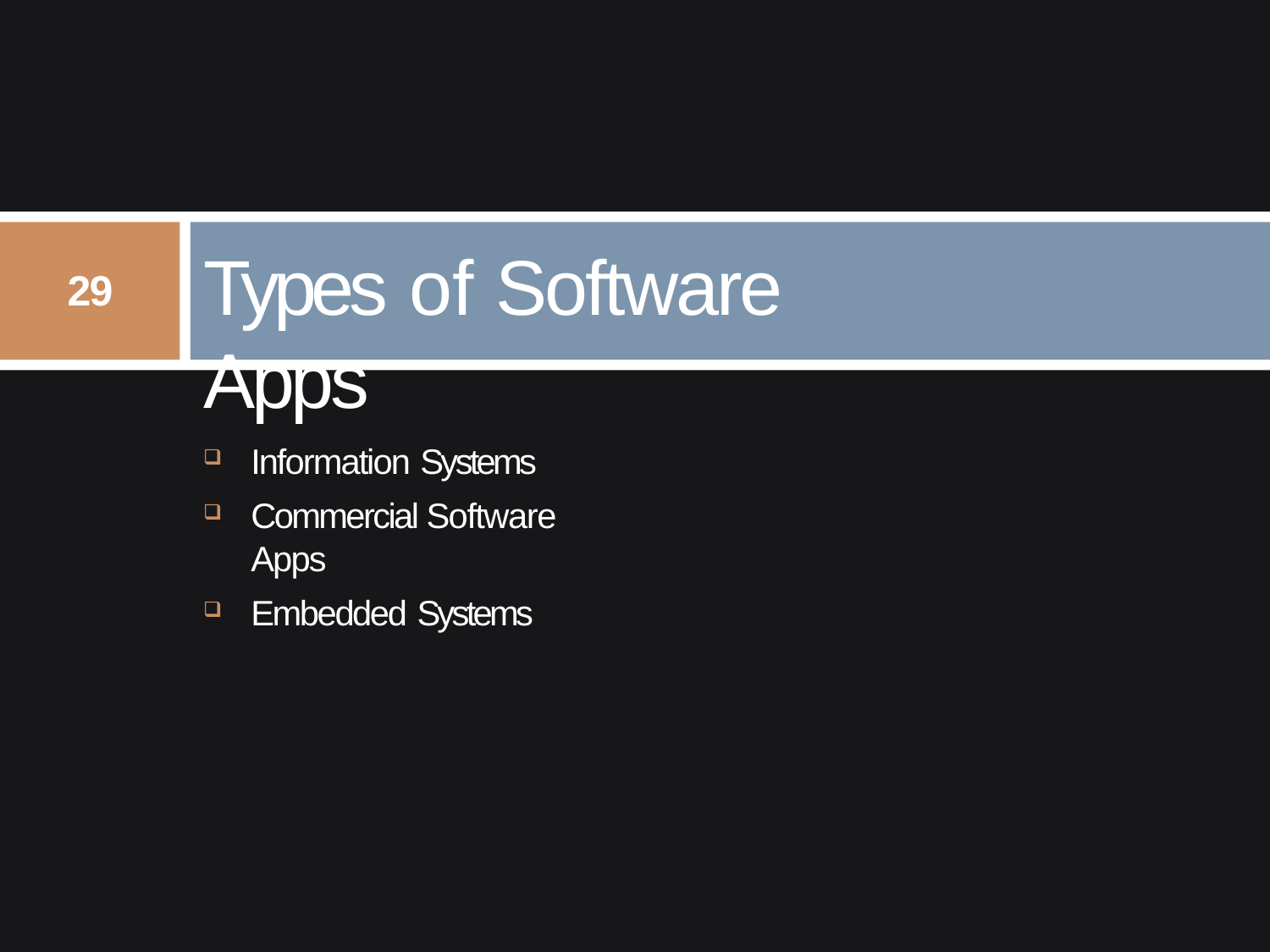

# Types of Software Apps
29

Information Systems
Commercial Software Apps
Embedded Systems